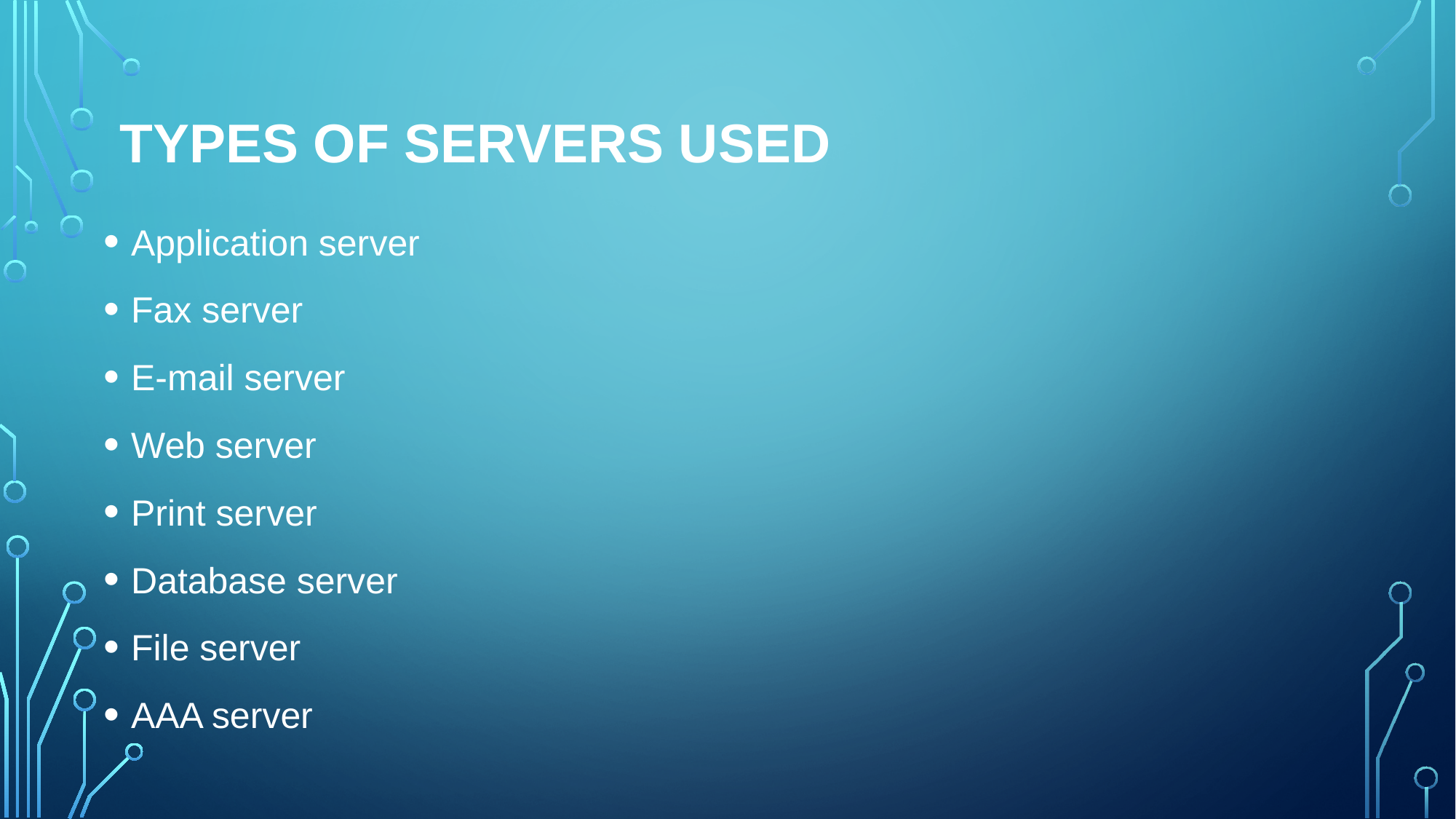

# Types of servers used
Application server
Fax server
E-mail server
Web server
Print server
Database server
File server
AAA server